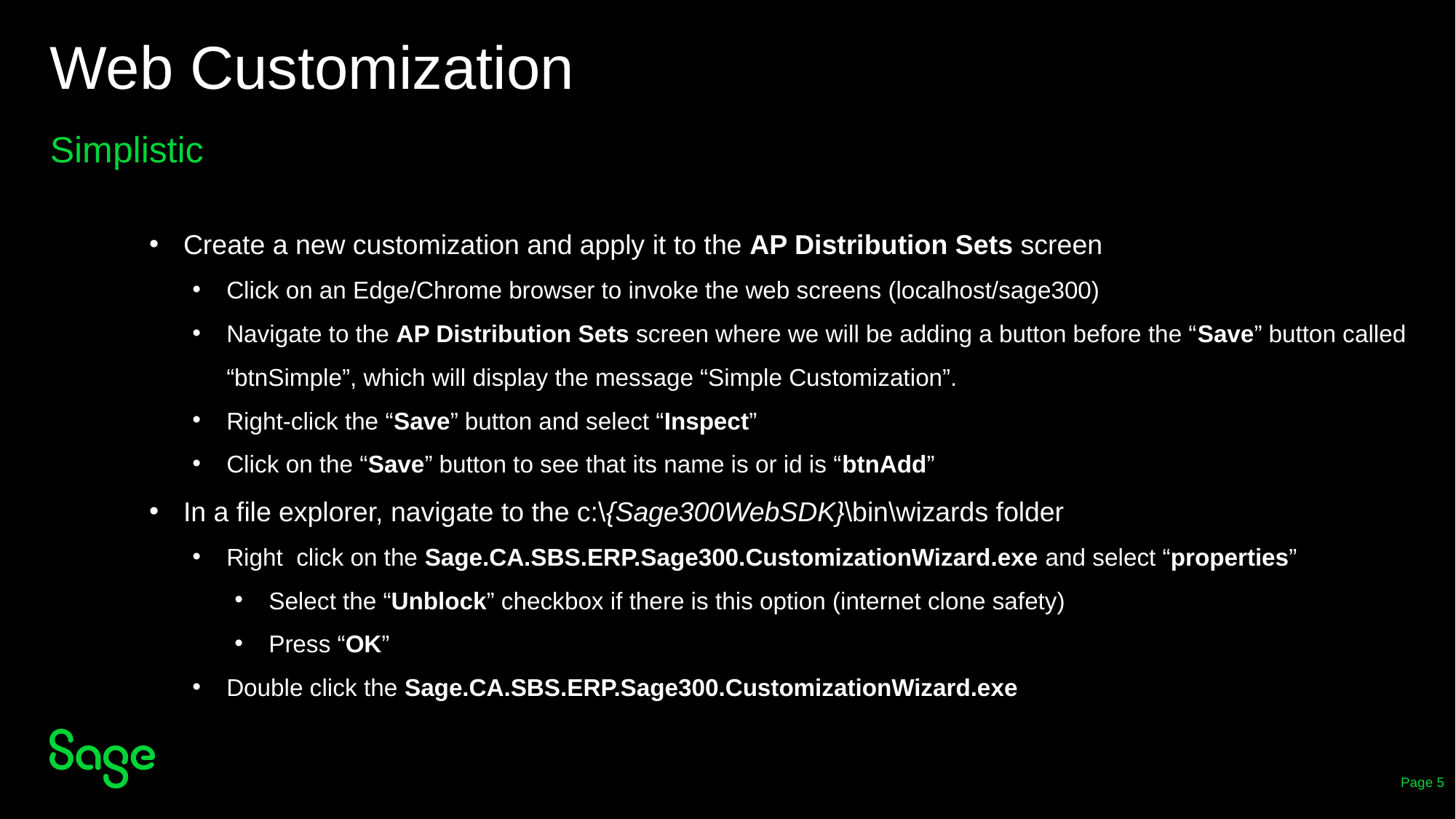

# Web Customization
Simplistic
Create a new customization and apply it to the AP Distribution Sets screen
Click on an Edge/Chrome browser to invoke the web screens (localhost/sage300)
Navigate to the AP Distribution Sets screen where we will be adding a button before the “Save” button called “btnSimple”, which will display the message “Simple Customization”.
Right-click the “Save” button and select “Inspect”
Click on the “Save” button to see that its name is or id is “btnAdd”
In a file explorer, navigate to the c:\{Sage300WebSDK}\bin\wizards folder
Right  click on the Sage.CA.SBS.ERP.Sage300.CustomizationWizard.exe and select “properties”
Select the “Unblock” checkbox if there is this option (internet clone safety)
Press “OK”
Double click the Sage.CA.SBS.ERP.Sage300.CustomizationWizard.exe
Page 5